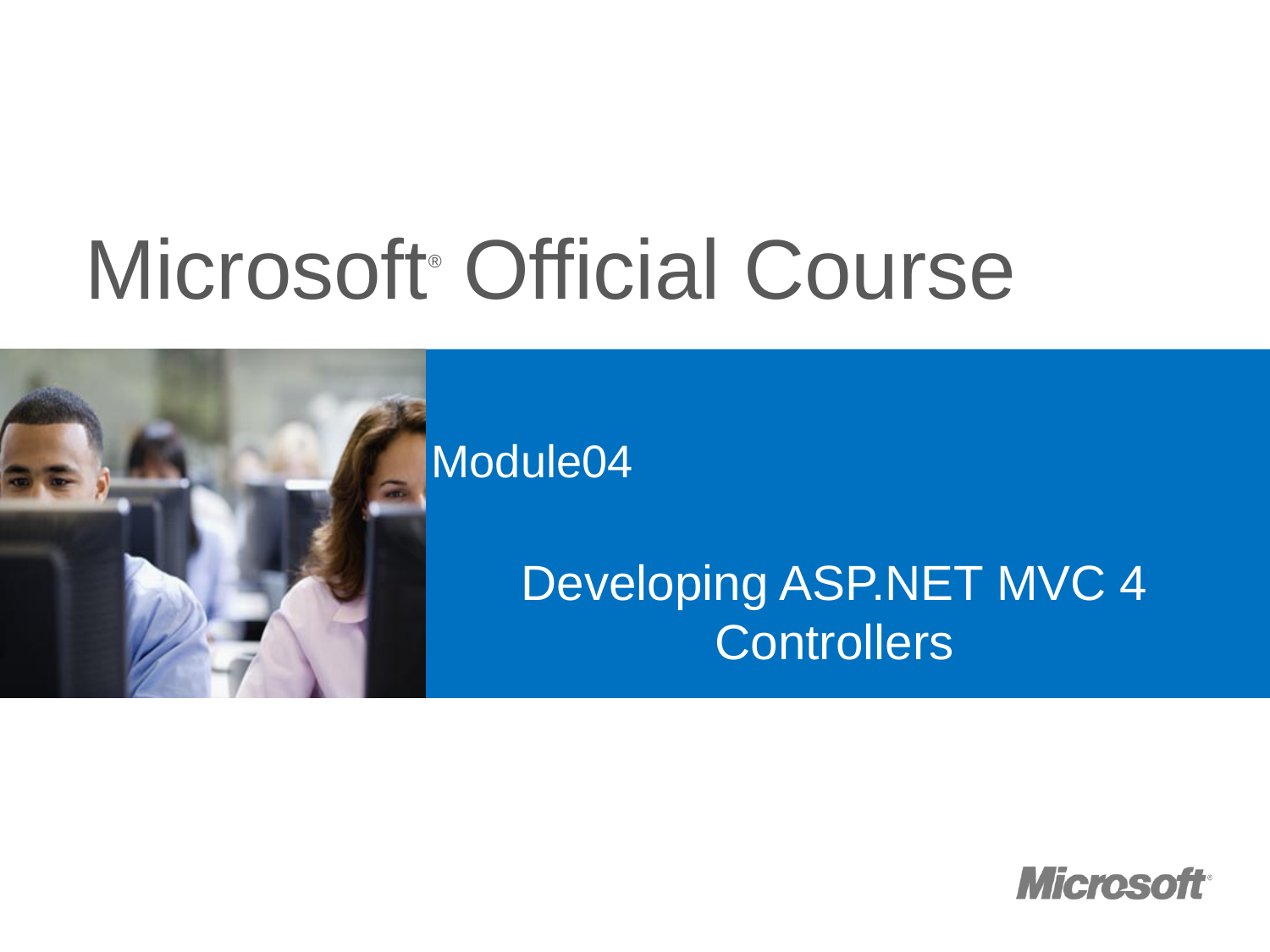

# Module04
Developing ASP.NET MVC 4 Controllers